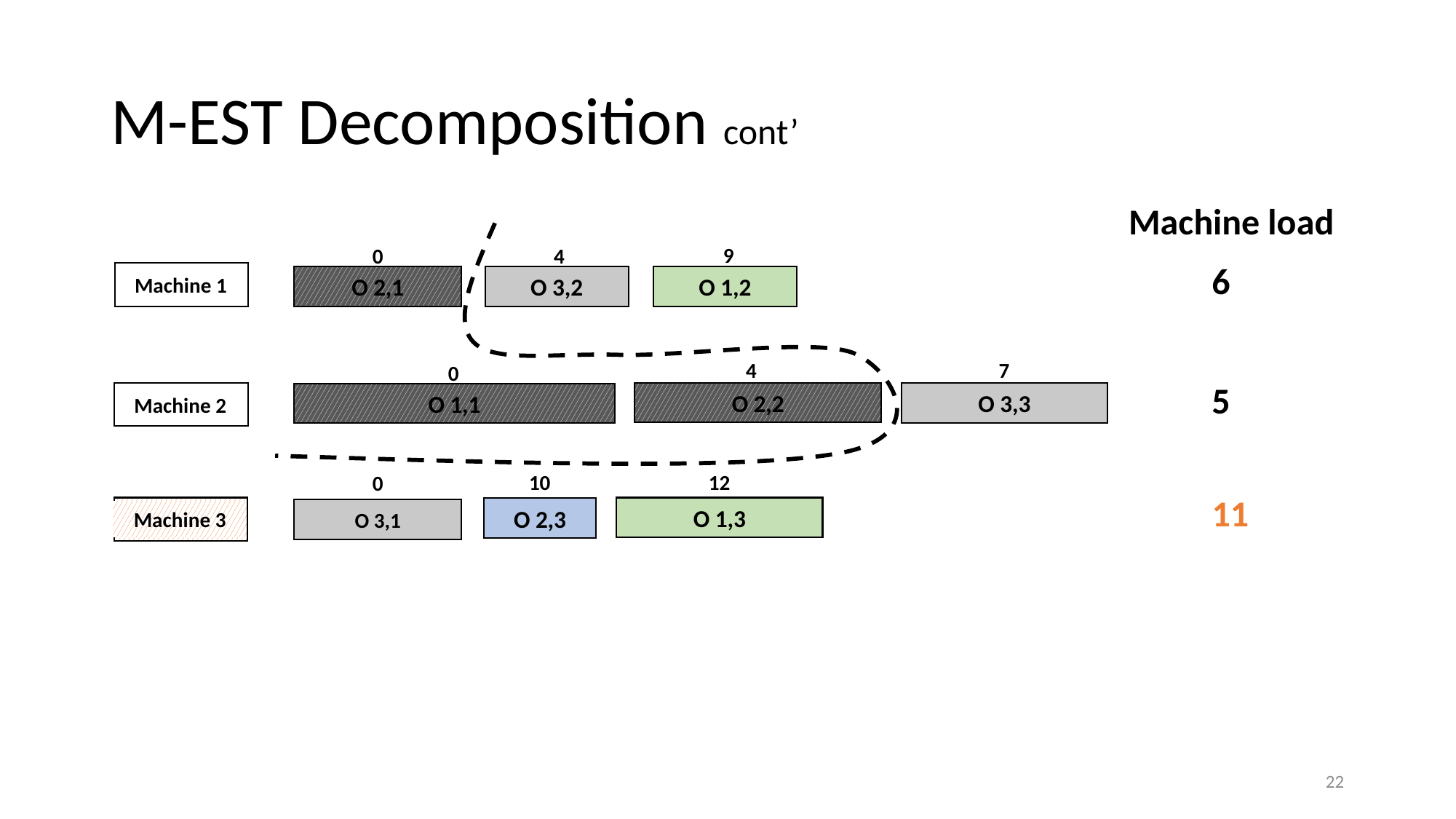

# M-EST Decomposition cont’
Machine load

9
4
0
6

Machine 1
O 2,1
O 3,2
O 1,2
7
4
0
5

O 2,2
O 3,3
O 1,1
Machine 2
10
12
0
11

Machine 3
O 1,3
O 2,3
O 3,1
22